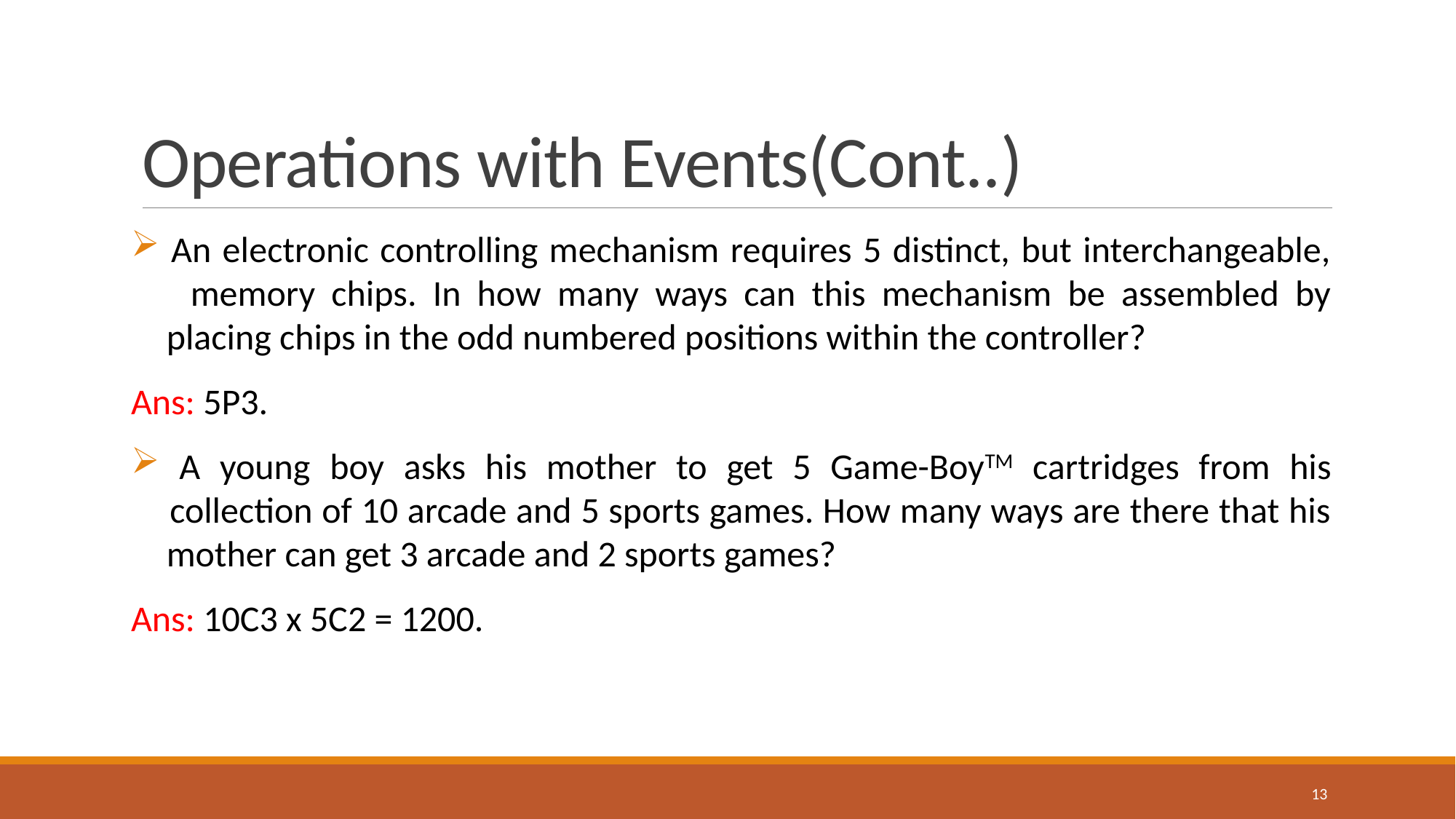

# Operations with Events(Cont..)
 An electronic controlling mechanism requires 5 distinct, but interchangeable,
   memory chips. In how many ways can this mechanism be assembled by
   placing chips in the odd numbered positions within the controller?
Ans: 5P3.
 A young boy asks his mother to get 5 Game-BoyTM cartridges from his
   collection of 10 arcade and 5 sports games. How many ways are there that his
   mother can get 3 arcade and 2 sports games?
Ans: 10C3 x 5C2 = 1200.

13